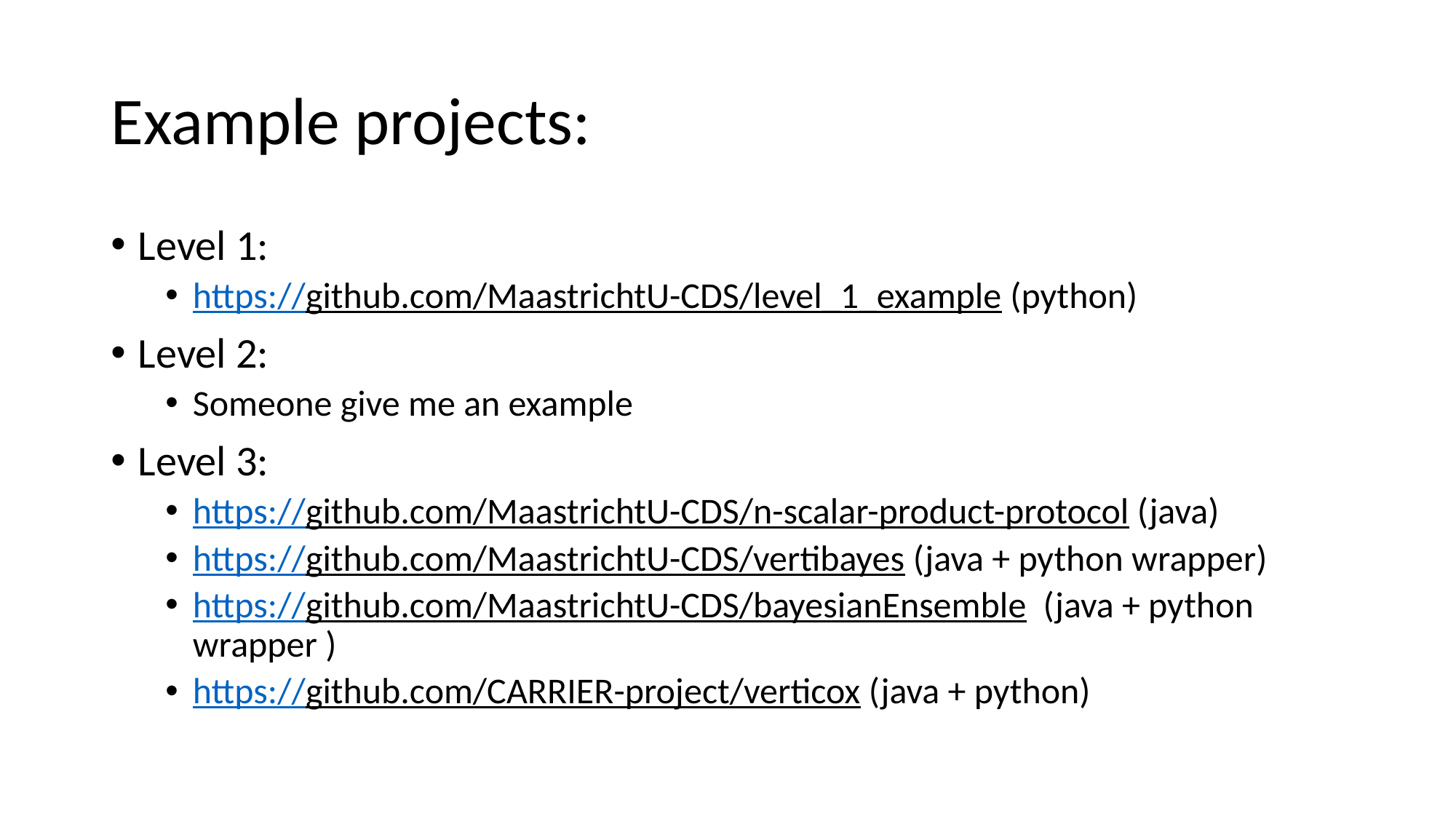

# Example projects:
Level 1:
https://github.com/MaastrichtU-CDS/level_1_example (python)
Level 2:
Someone give me an example
Level 3:
https://github.com/MaastrichtU-CDS/n-scalar-product-protocol (java)
https://github.com/MaastrichtU-CDS/vertibayes (java + python wrapper)
https://github.com/MaastrichtU-CDS/bayesianEnsemble  (java + python wrapper )
https://github.com/CARRIER-project/verticox (java + python)